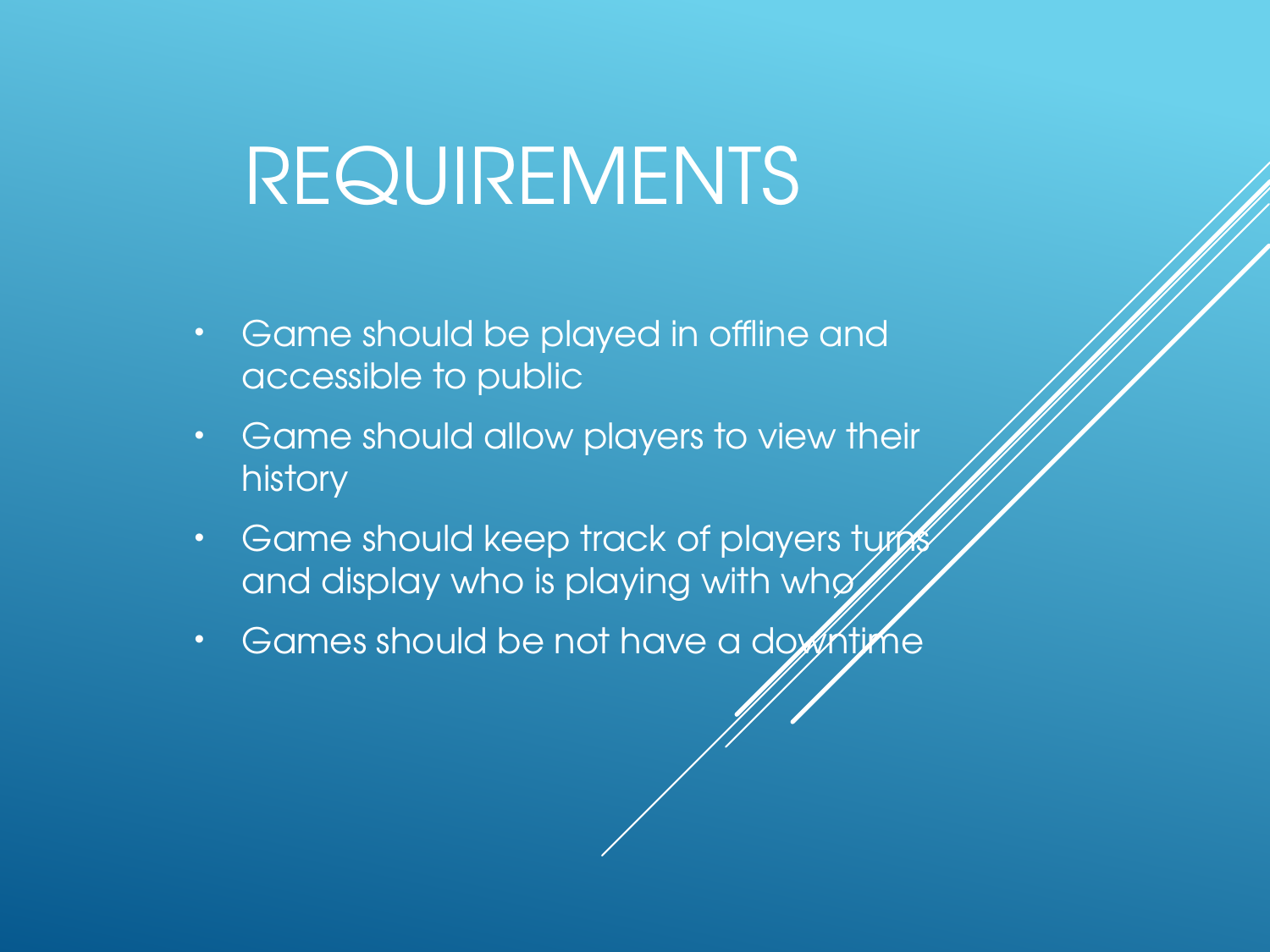

# Requirements
Game should be played in offline and accessible to public
Game should allow players to view their history
Game should keep track of players turns and display who is playing with who
Games should be not have a downtime